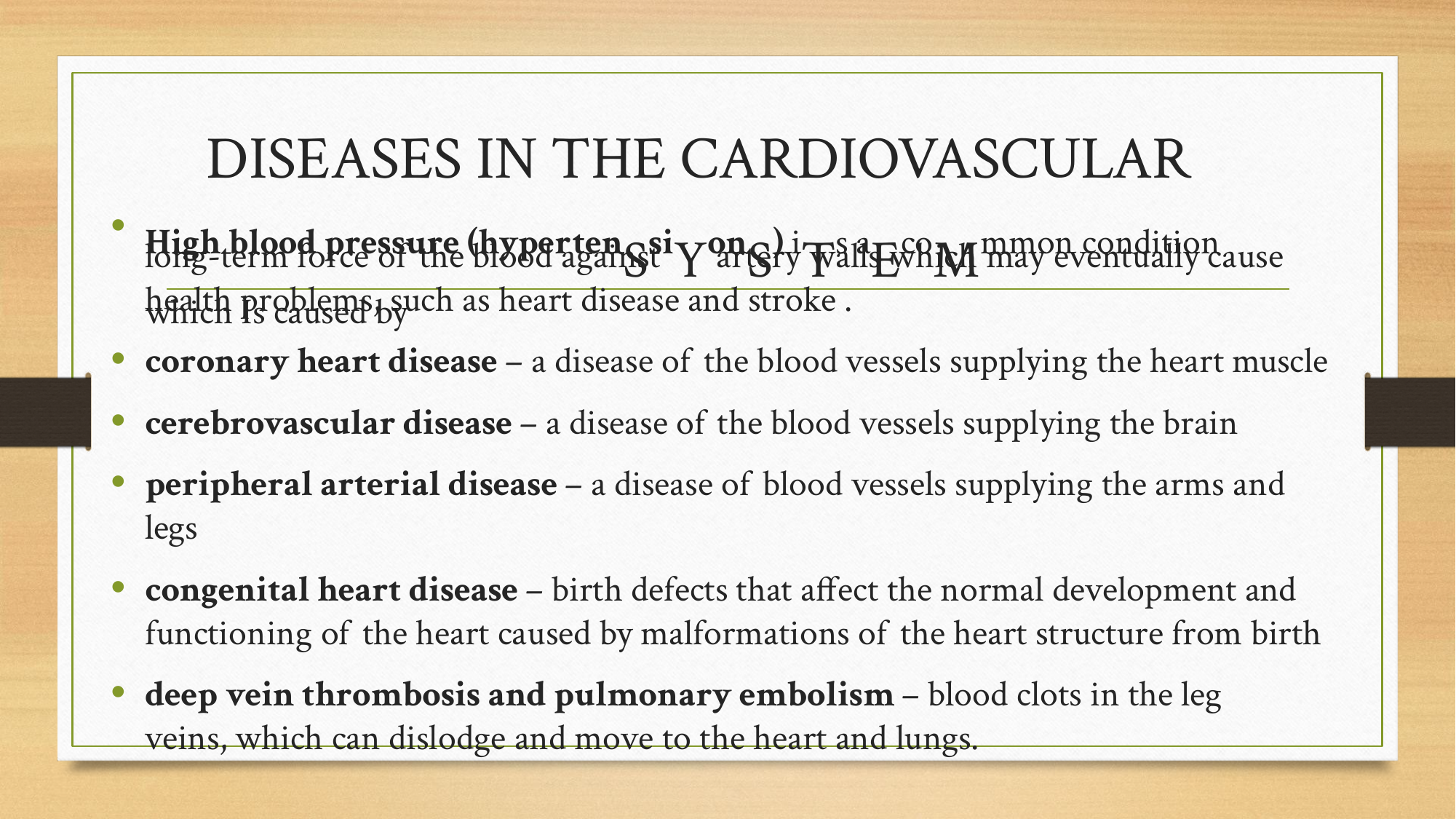

# DISEASES IN THE CARDIOVASCULAR
High blood pressure (hypertenSsiYonS) iTs aEcoMmmon condition which Is caused by
long-term force of the blood against	artery walls which may eventually cause health problems, such as heart disease and stroke .
coronary heart disease – a disease of the blood vessels supplying the heart muscle
cerebrovascular disease – a disease of the blood vessels supplying the brain
peripheral arterial disease – a disease of blood vessels supplying the arms and legs
congenital heart disease – birth defects that affect the normal development and
functioning of the heart caused by malformations of the heart structure from birth
deep vein thrombosis and pulmonary embolism – blood clots in the leg veins, which can dislodge and move to the heart and lungs.